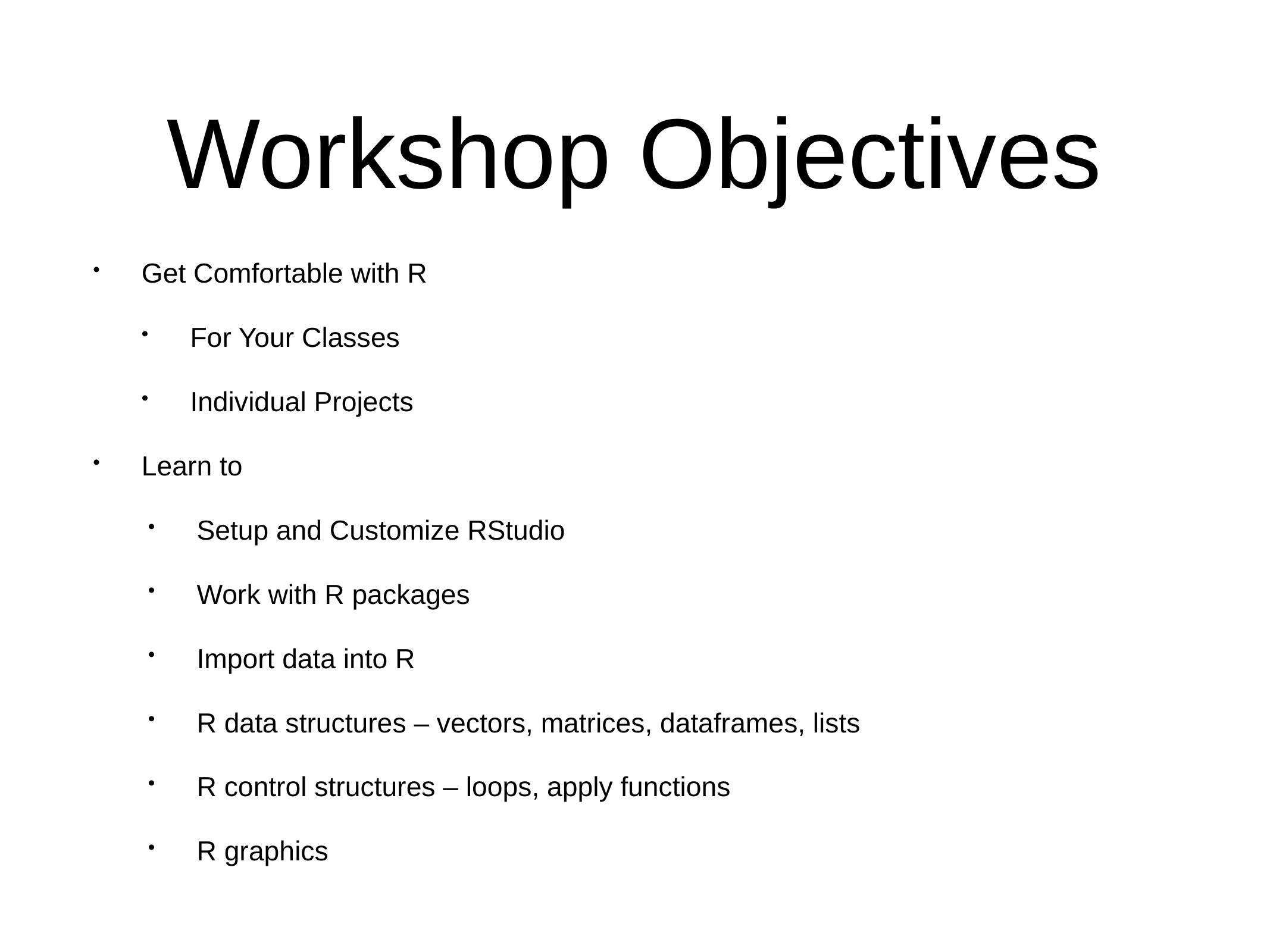

Get Comfortable with R
For Your Classes
Individual Projects
Learn to
Setup and Customize RStudio
Work with R packages
Import data into R
R data structures – vectors, matrices, dataframes, lists
R control structures – loops, apply functions
R graphics
# Workshop Objectives